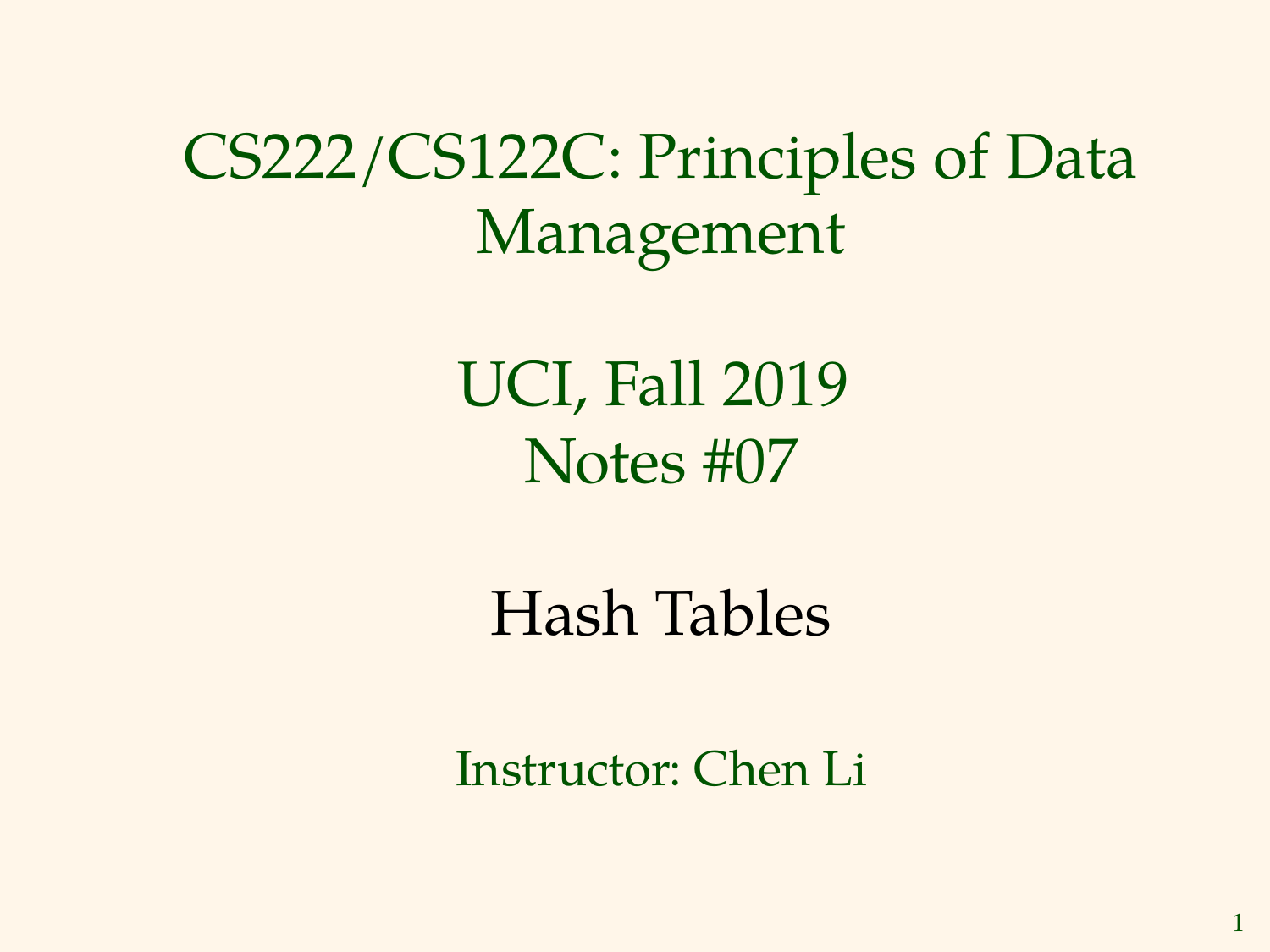

# CS222/CS122C: Principles of Data Management UCI, Fall 2019 Notes #07 Hash Tables
Instructor: Chen Li